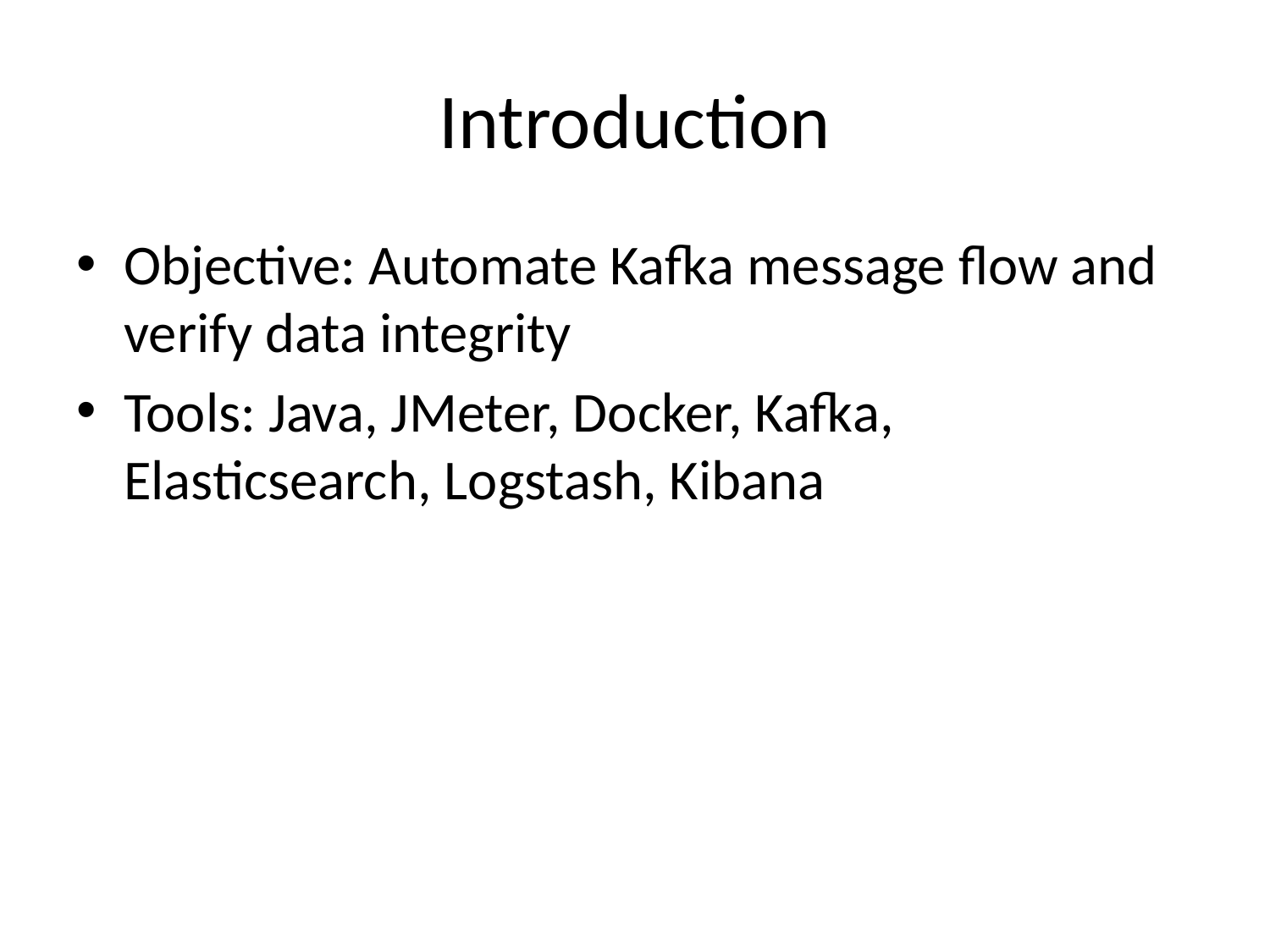

# Introduction
Objective: Automate Kafka message flow and verify data integrity
Tools: Java, JMeter, Docker, Kafka, Elasticsearch, Logstash, Kibana